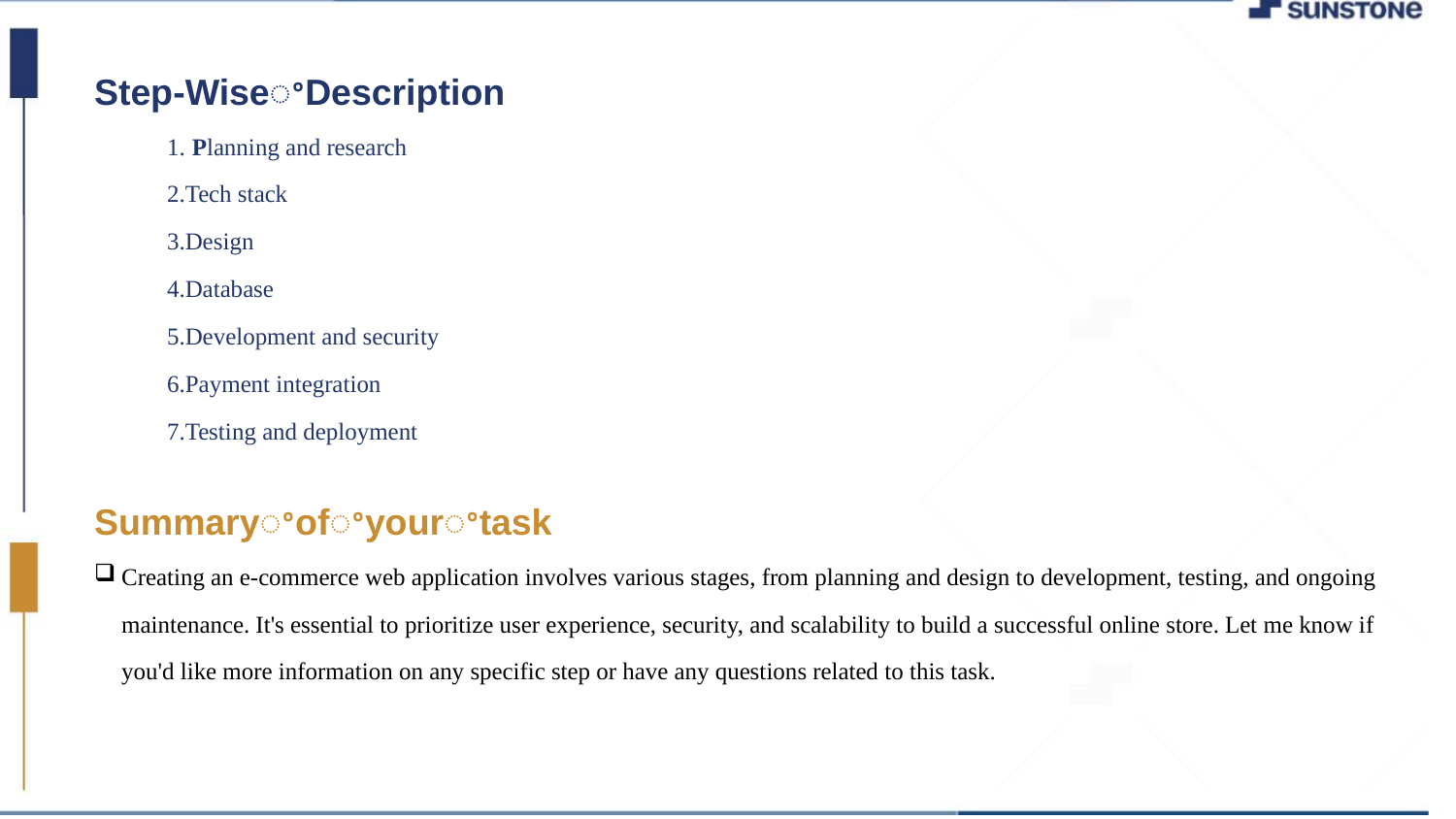

Step-WiseꢀDescription
1. Planning and research
2.Tech stack
3.Design
4.Database
5.Development and security
6.Payment integration
7.Testing and deployment

Summaryꢀofꢀyourꢀtask
Creating an e-commerce web application involves various stages, from planning and design to development, testing, and ongoing maintenance. It's essential to prioritize user experience, security, and scalability to build a successful online store. Let me know if you'd like more information on any specific step or have any questions related to this task.